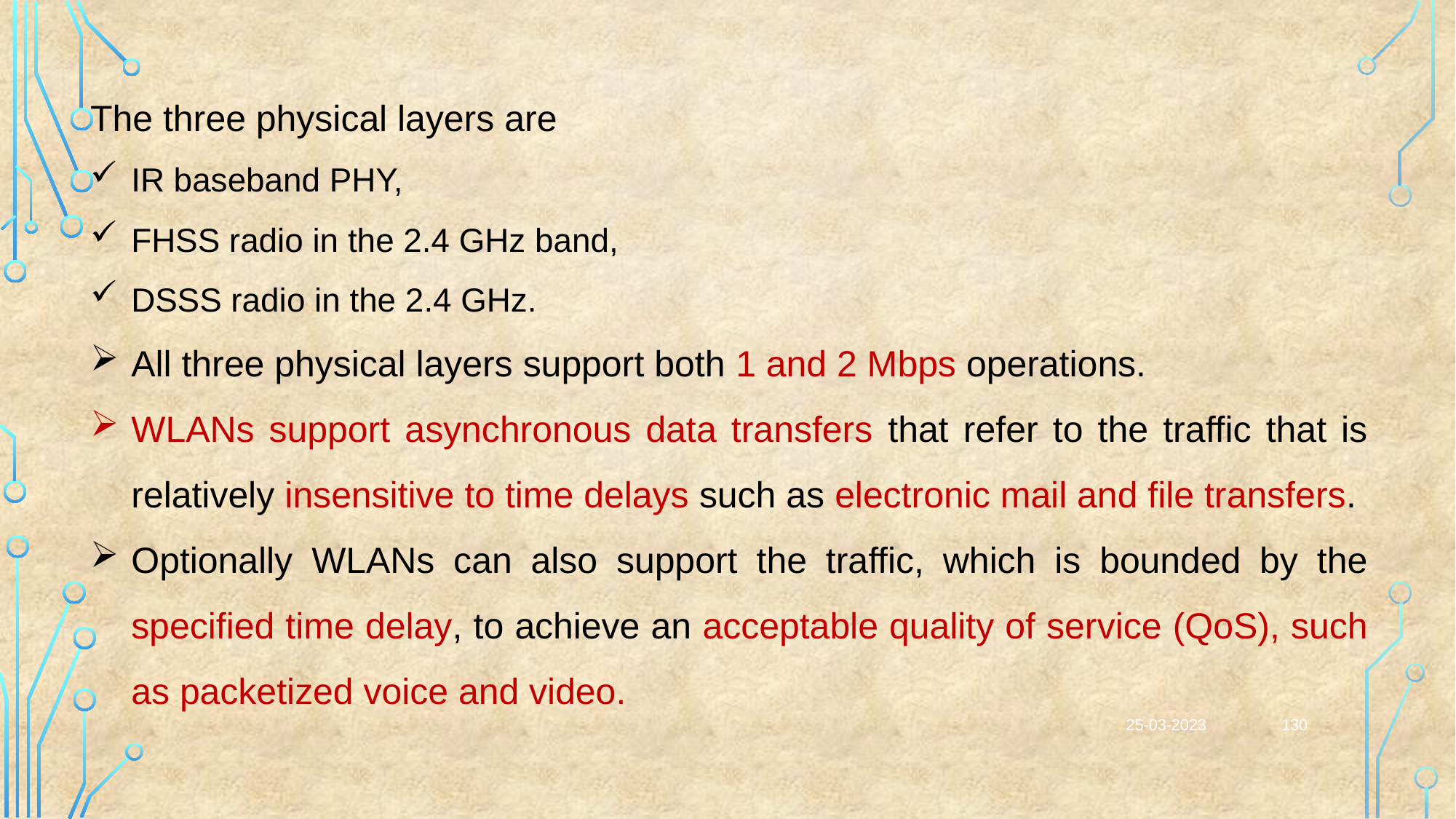

The three physical layers are
IR baseband PHY,
FHSS radio in the 2.4 GHz band,
DSSS radio in the 2.4 GHz.
All three physical layers support both 1 and 2 Mbps operations.
WLANs support asynchronous data transfers that refer to the traffic that is relatively insensitive to time delays such as electronic mail and file transfers.
Optionally WLANs can also support the traffic, which is bounded by the specified time delay, to achieve an acceptable quality of service (QoS), such as packetized voice and video.
130
25-03-2023